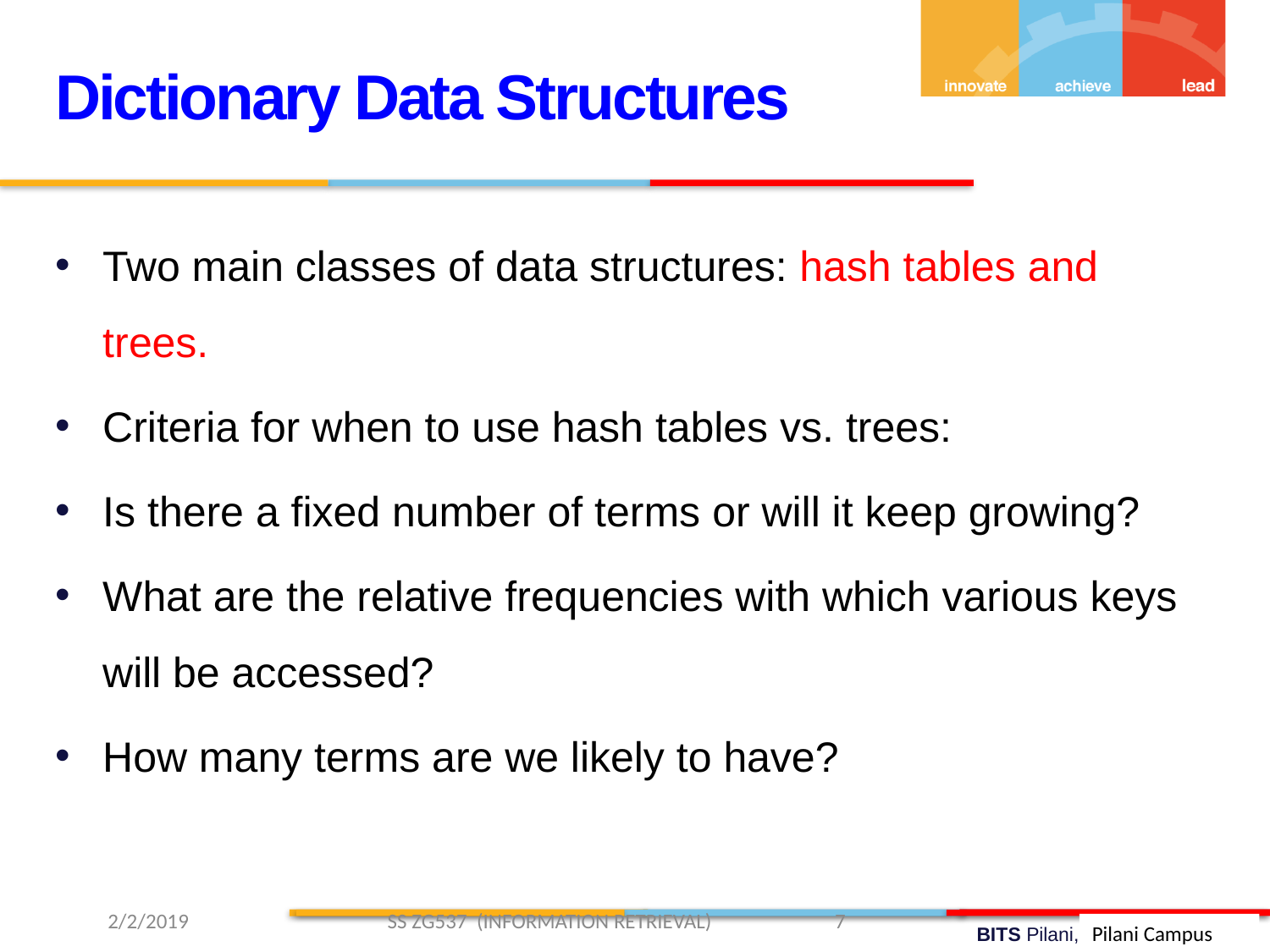

Dictionary Data Structures
Two main classes of data structures: hash tables and trees.
Criteria for when to use hash tables vs. trees:
Is there a fixed number of terms or will it keep growing?
What are the relative frequencies with which various keys will be accessed?
How many terms are we likely to have?
2/2/2019                                         SS ZG537  (INFORMATION RETRIEVAL)                         7
Pilani Campus